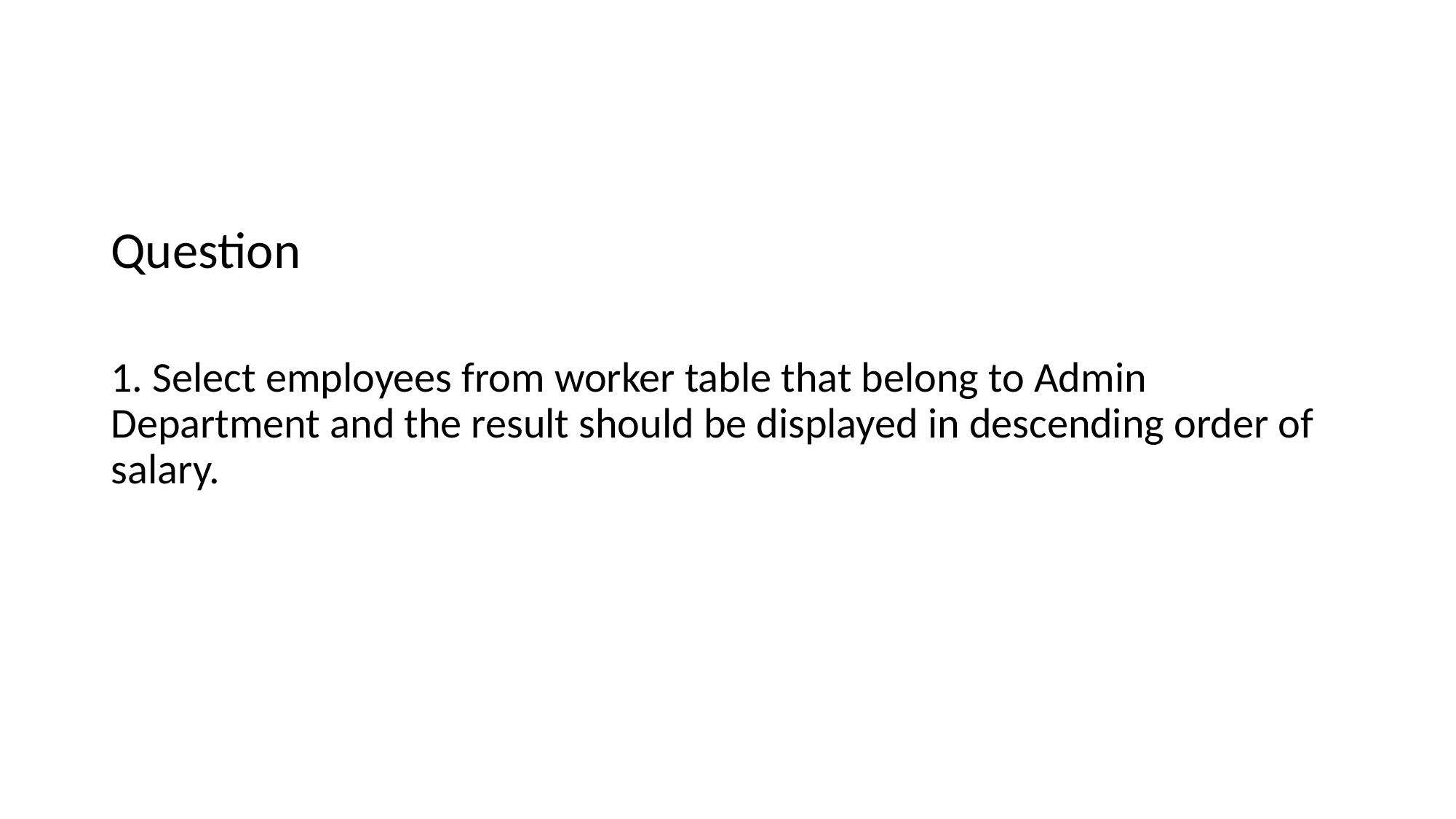

Question

1. Select employees from worker table that belong to Admin Department and the result should be displayed in descending order of salary.